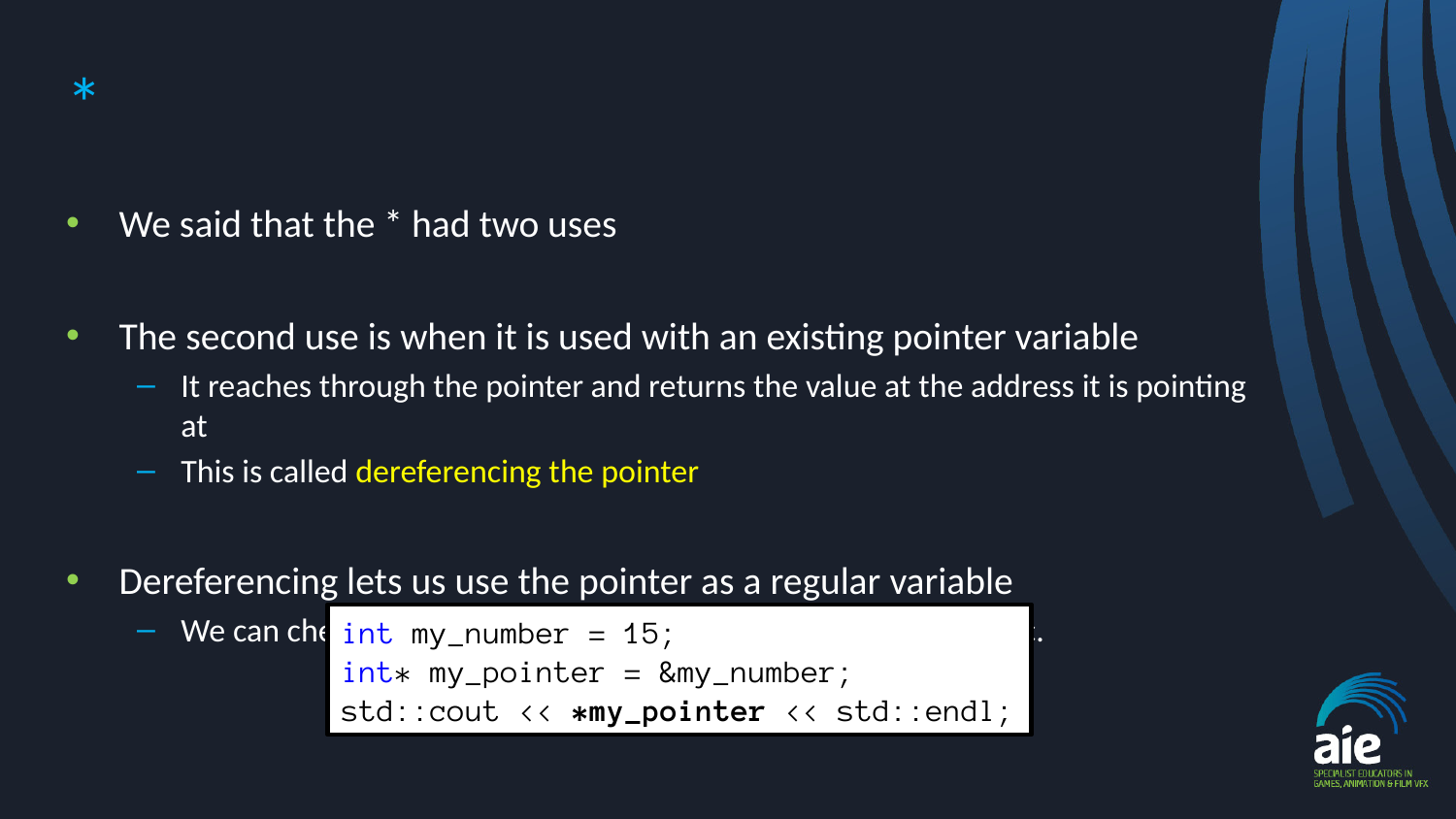

# *
We said that the * had two uses

The second use is when it is used with an existing pointer variable
It reaches through the pointer and returns the value at the address it is pointing at
This is called dereferencing the pointer

Dereferencing lets us use the pointer as a regular variable
We can check its value, change its value, pass it to functions, etc.
int my_number = 15;
int* my_pointer = &my_number;
std::cout << *my_pointer << std::endl;